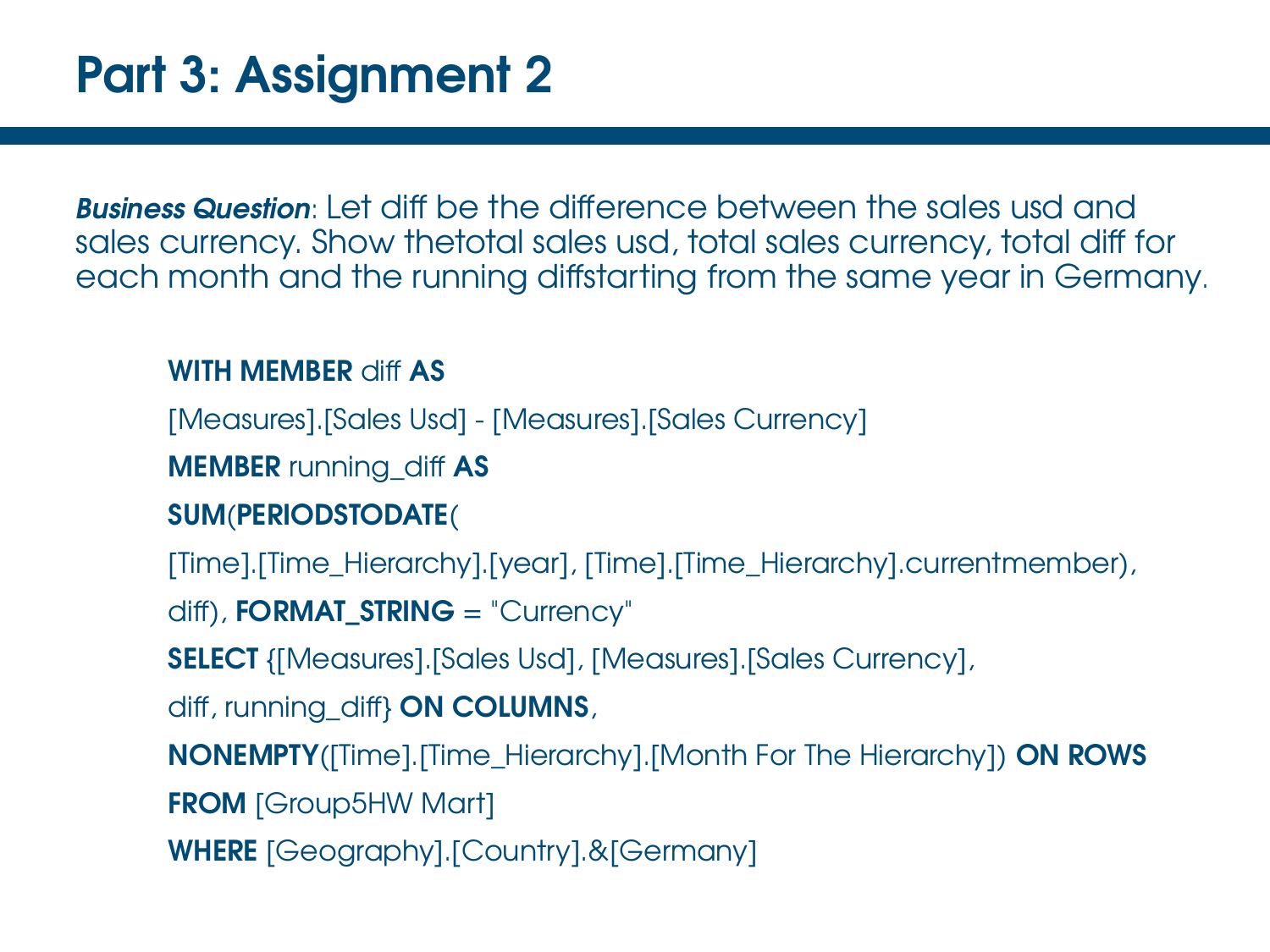

# Part 3: Assignment 2
Business Question: Let diff be the difference between the sales usd and sales currency. Show thetotal sales usd, total sales currency, total diff for each month and the running diffstarting from the same year in Germany.
WITH MEMBER diff AS
[Measures].[Sales Usd] - [Measures].[Sales Currency]
MEMBER running_diff AS
SUM(PERIODSTODATE(
[Time].[Time_Hierarchy].[year], [Time].[Time_Hierarchy].currentmember),
diff), FORMAT_STRING = "Currency"
SELECT {[Measures].[Sales Usd], [Measures].[Sales Currency],
diff, running_diff} ON COLUMNS,
NONEMPTY([Time].[Time_Hierarchy].[Month For The Hierarchy]) ON ROWS
FROM [Group5HW Mart]
WHERE [Geography].[Country].&[Germany]